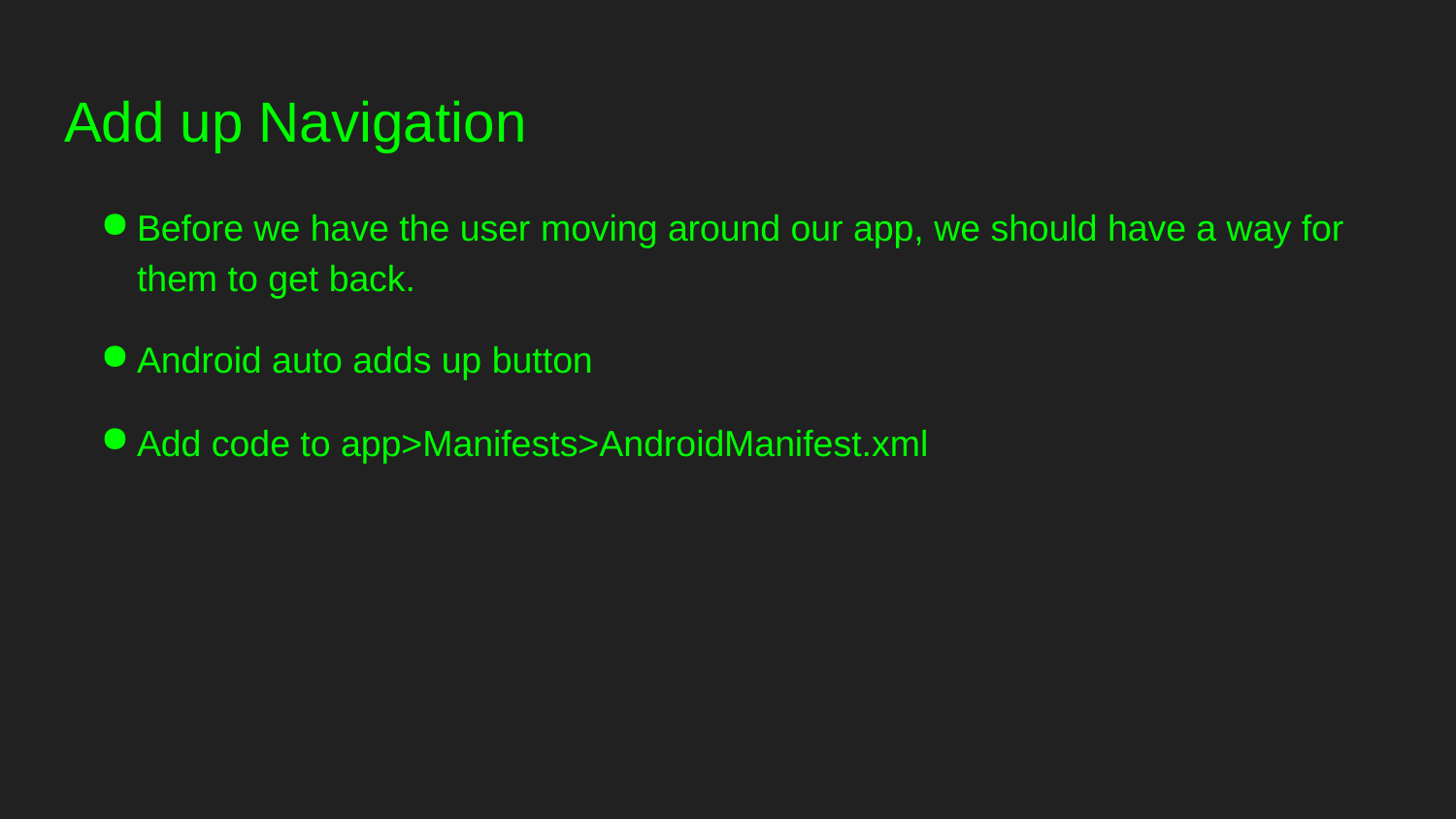

# Add up Navigation
Before we have the user moving around our app, we should have a way for them to get back.
Android auto adds up button
Add code to app>Manifests>AndroidManifest.xml